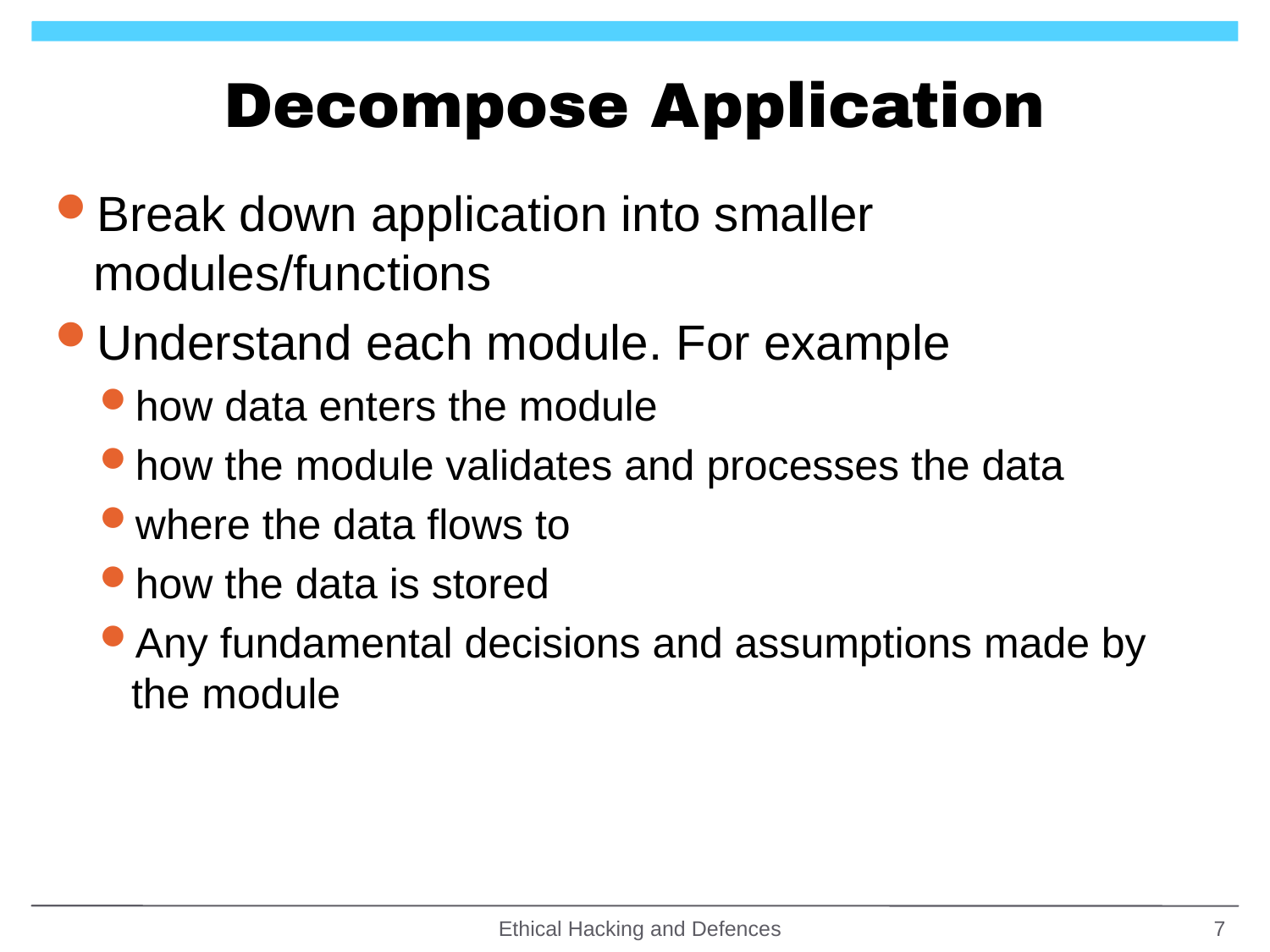

# Decompose Application
Break down application into smaller modules/functions
Understand each module. For example
how data enters the module
how the module validates and processes the data
where the data flows to
how the data is stored
Any fundamental decisions and assumptions made by the module
Ethical Hacking and Defences
7